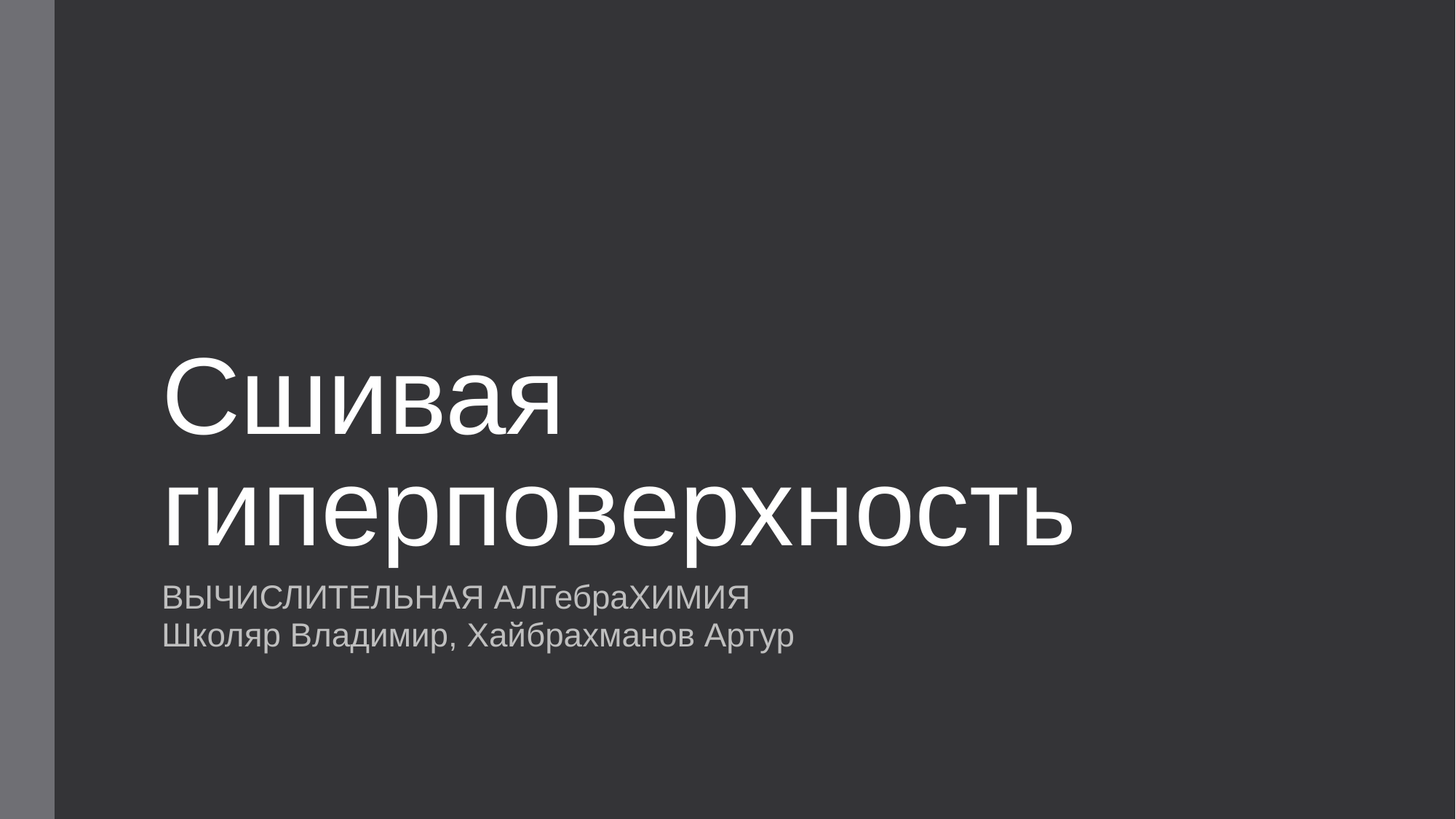

# Сшивая гиперповерхность
ВЫЧИСЛИТЕЛЬНАЯ АЛГебраХИМИЯ
Школяр Владимир, Хайбрахманов Артур